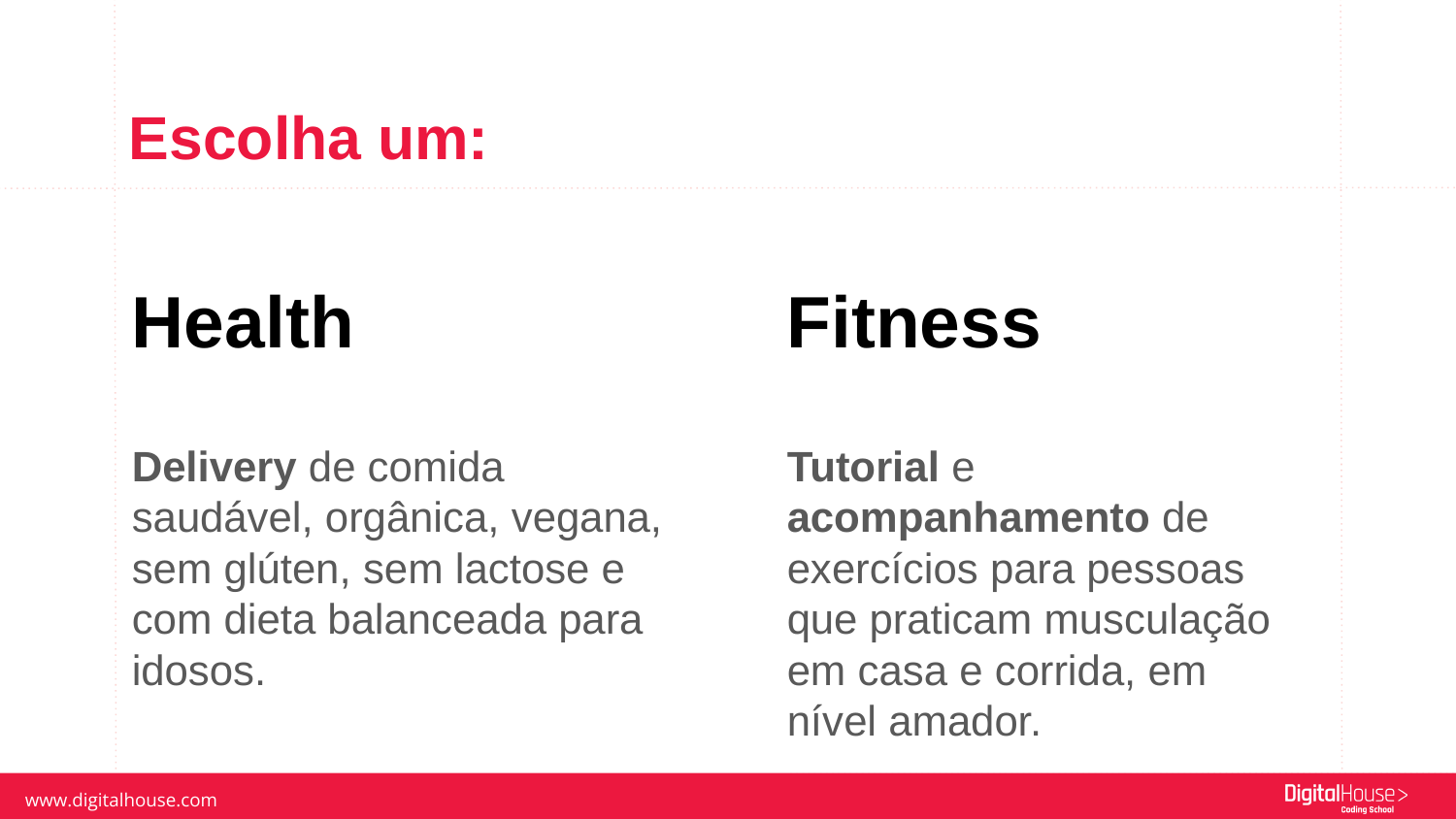

Escolha um:
Health
Fitness
Delivery de comida saudável, orgânica, vegana, sem glúten, sem lactose e com dieta balanceada para idosos.
Tutorial e acompanhamento de exercícios para pessoas que praticam musculação em casa e corrida, em nível amador.